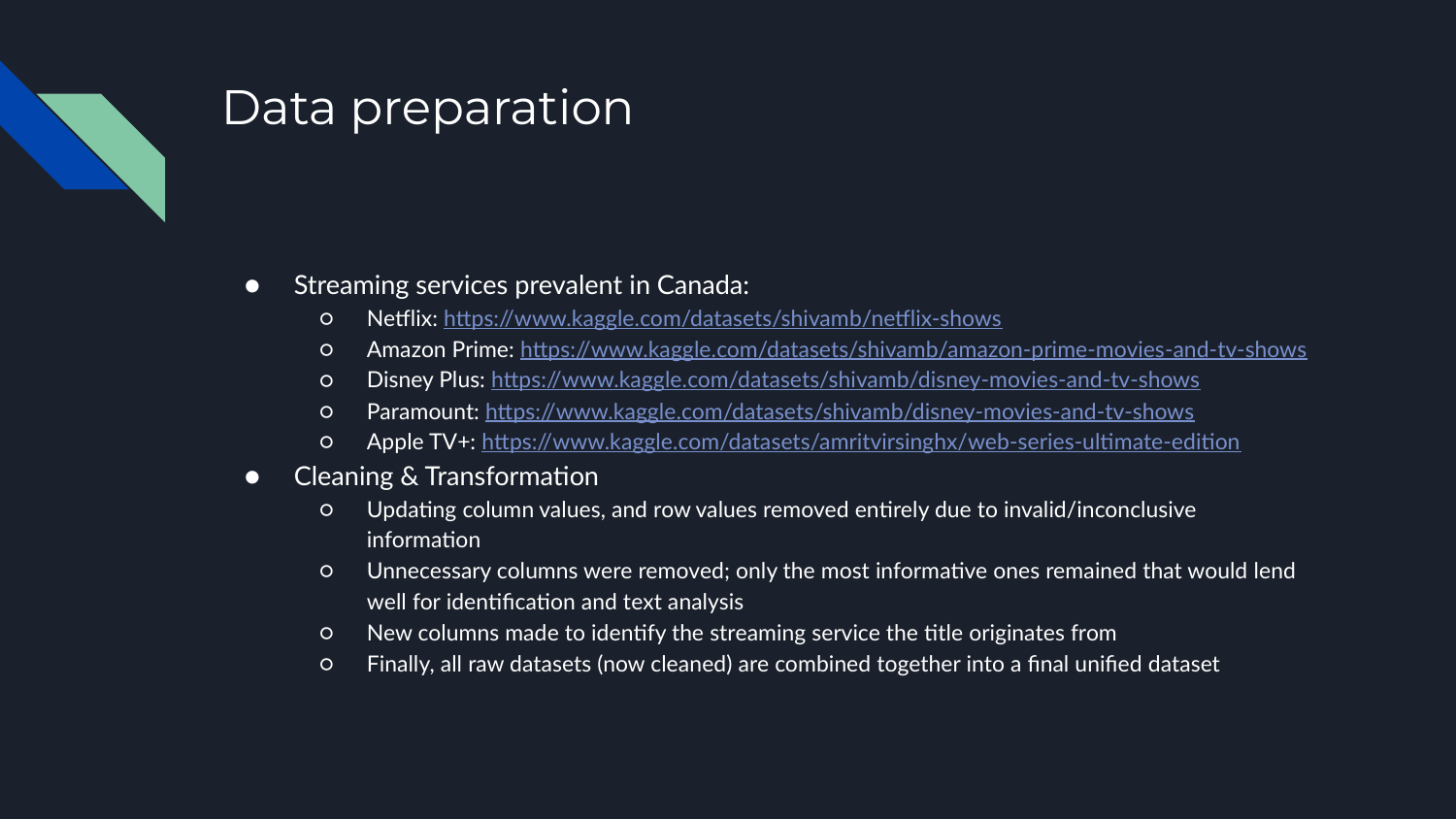

# Data preparation
Streaming services prevalent in Canada:
Netflix: https://www.kaggle.com/datasets/shivamb/netflix-shows
Amazon Prime: https://www.kaggle.com/datasets/shivamb/amazon-prime-movies-and-tv-shows
Disney Plus: https://www.kaggle.com/datasets/shivamb/disney-movies-and-tv-shows
Paramount: https://www.kaggle.com/datasets/shivamb/disney-movies-and-tv-shows
Apple TV+: https://www.kaggle.com/datasets/amritvirsinghx/web-series-ultimate-edition
Cleaning & Transformation
Updating column values, and row values removed entirely due to invalid/inconclusive information
Unnecessary columns were removed; only the most informative ones remained that would lend well for identification and text analysis
New columns made to identify the streaming service the title originates from
Finally, all raw datasets (now cleaned) are combined together into a final unified dataset